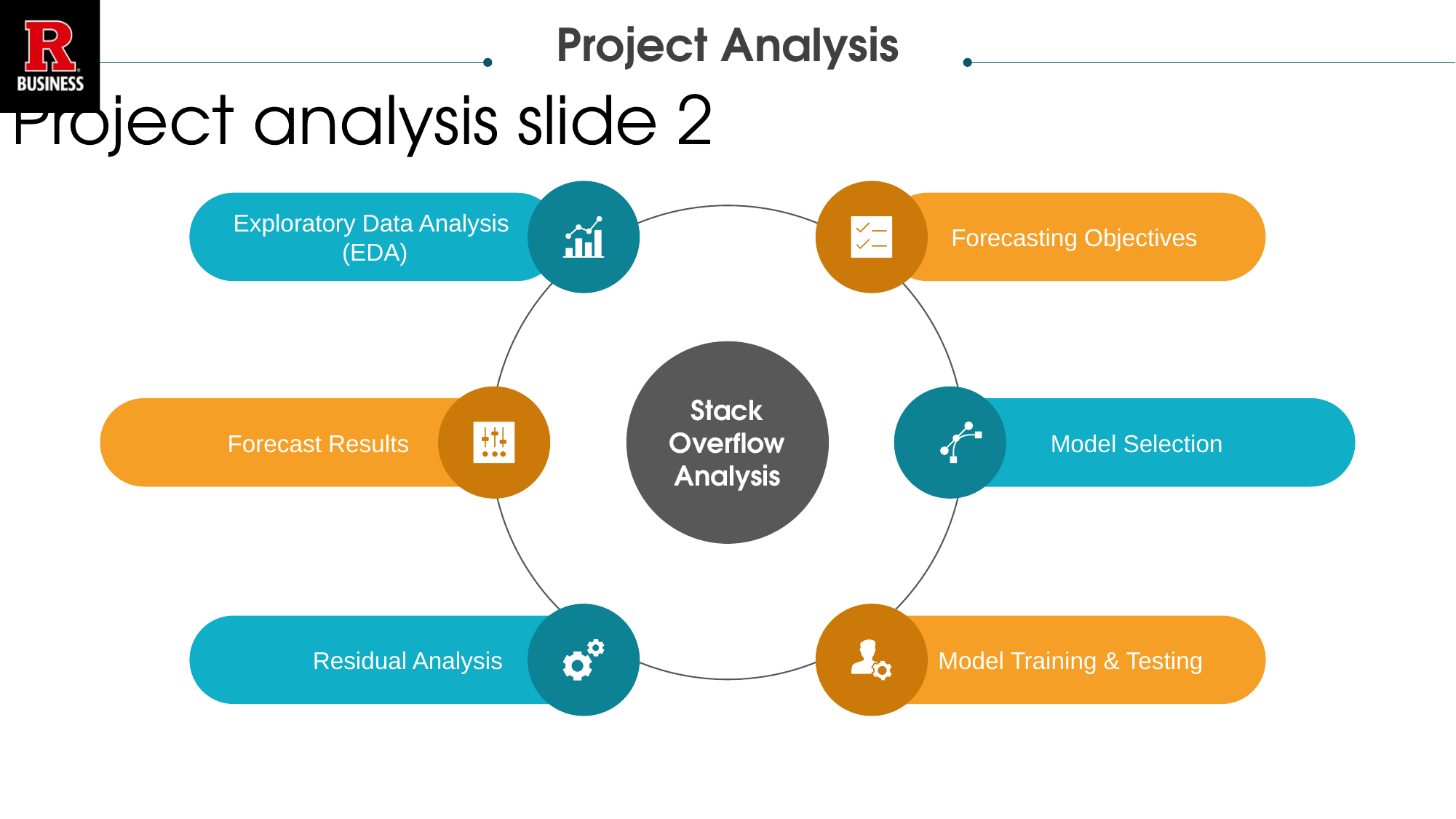

Project Analysis
Project analysis slide 2

Exploratory Data Analysis
(EDA)
Forecasting Objectives

Stack Overflow Analysis

Forecast Results
Model Selection

Residual Analysis
       Model Training & Testing